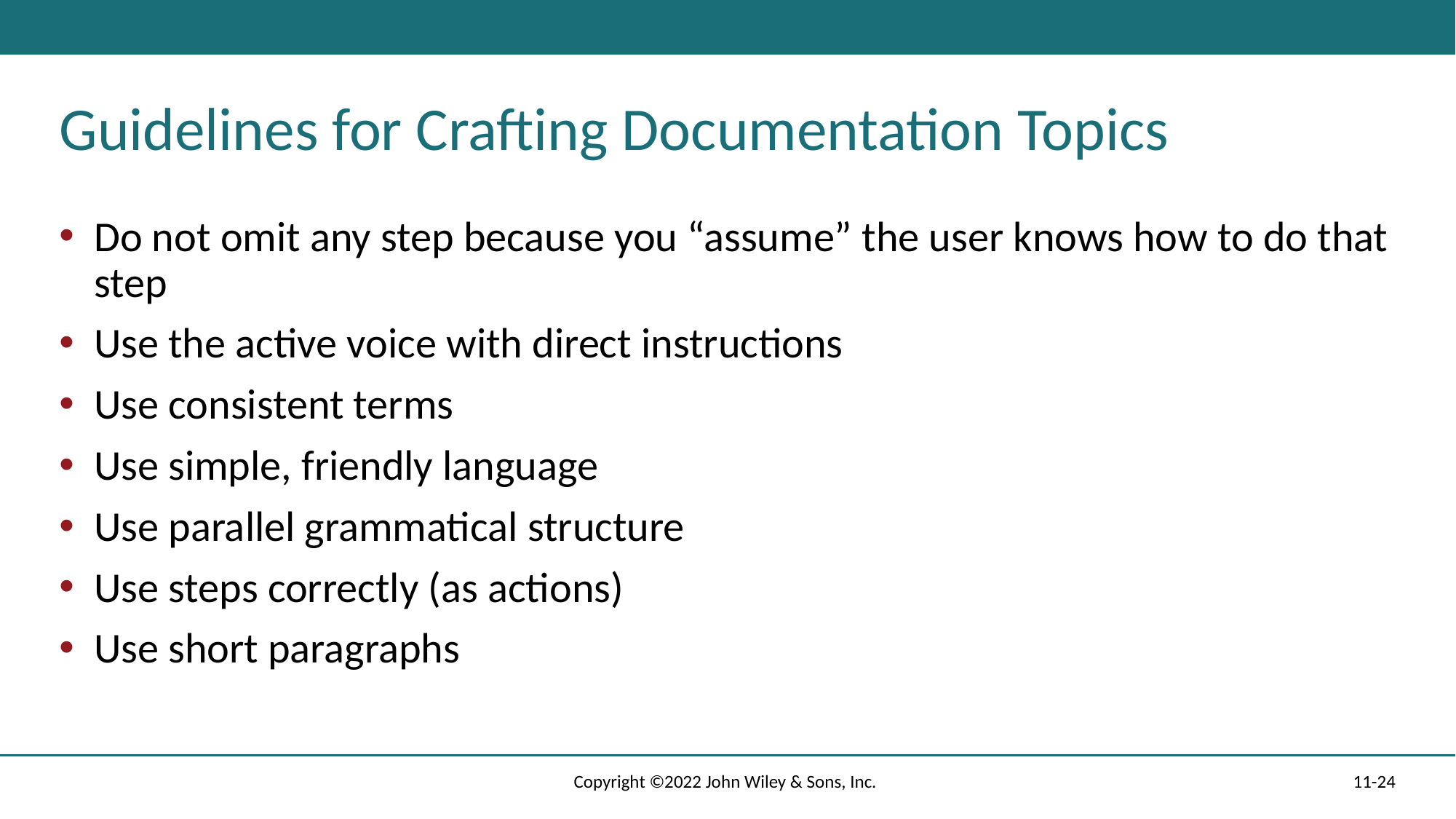

# Guidelines for Crafting Documentation Topics
Do not omit any step because you “assume” the user knows how to do that step
Use the active voice with direct instructions
Use consistent terms
Use simple, friendly language
Use parallel grammatical structure
Use steps correctly (as actions)
Use short paragraphs
Copyright ©2022 John Wiley & Sons, Inc.
11-24